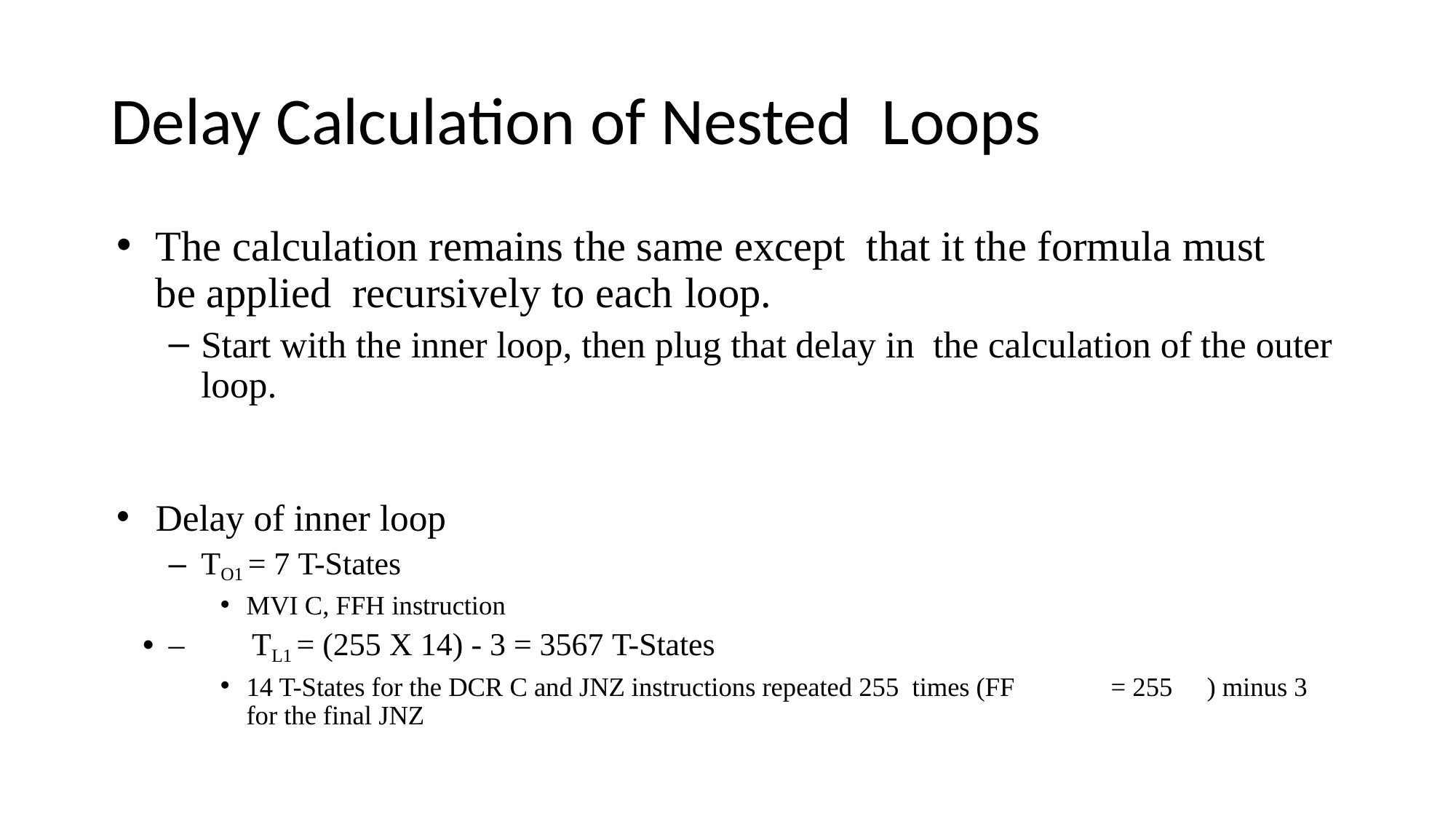

# Delay Calculation of Nested  Loops
The calculation remains the same except  that it the formula must be applied  recursively to each loop.
Start with the inner loop, then plug that delay in  the calculation of the outer loop.

Delay of inner loop
TO1 = 7 T-States
MVI C, FFH instruction
–	TL1 = (255 X 14) - 3 = 3567 T-States
14 T-States for the DCR C and JNZ instructions repeated 255  times (FF	= 255	) minus 3 for the final JNZ